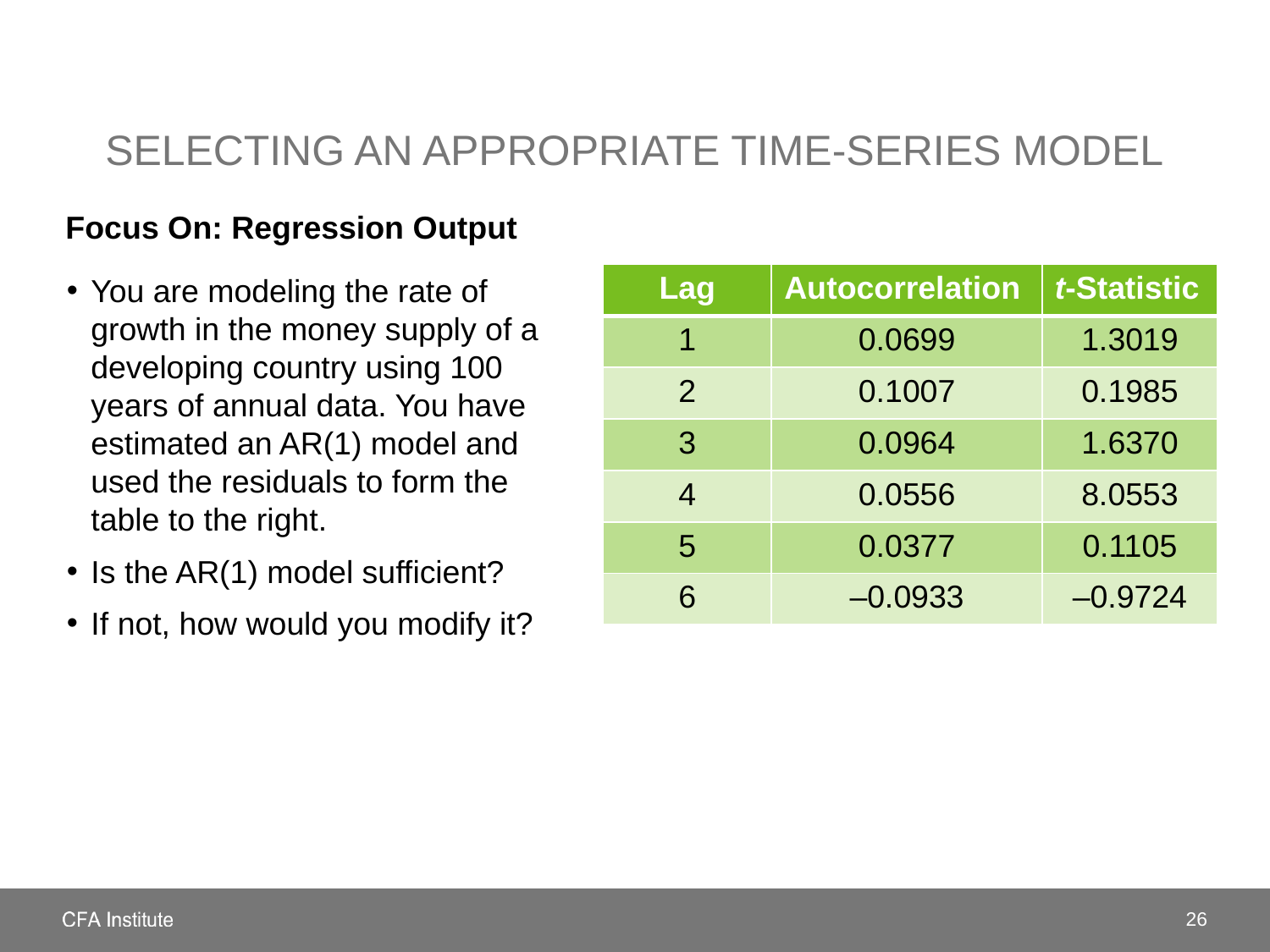

# Selecting an appropriate time-series model
Focus On: Regression Output
You are modeling the rate of growth in the money supply of a developing country using 100 years of annual data. You have estimated an AR(1) model and used the residuals to form the table to the right.
Is the AR(1) model sufficient?
If not, how would you modify it?
| Lag | Autocorrelation | t-Statistic |
| --- | --- | --- |
| 1 | 0.0699 | 1.3019 |
| 2 | 0.1007 | 0.1985 |
| 3 | 0.0964 | 1.6370 |
| 4 | 0.0556 | 8.0553 |
| 5 | 0.0377 | 0.1105 |
| 6 | –0.0933 | –0.9724 |
26